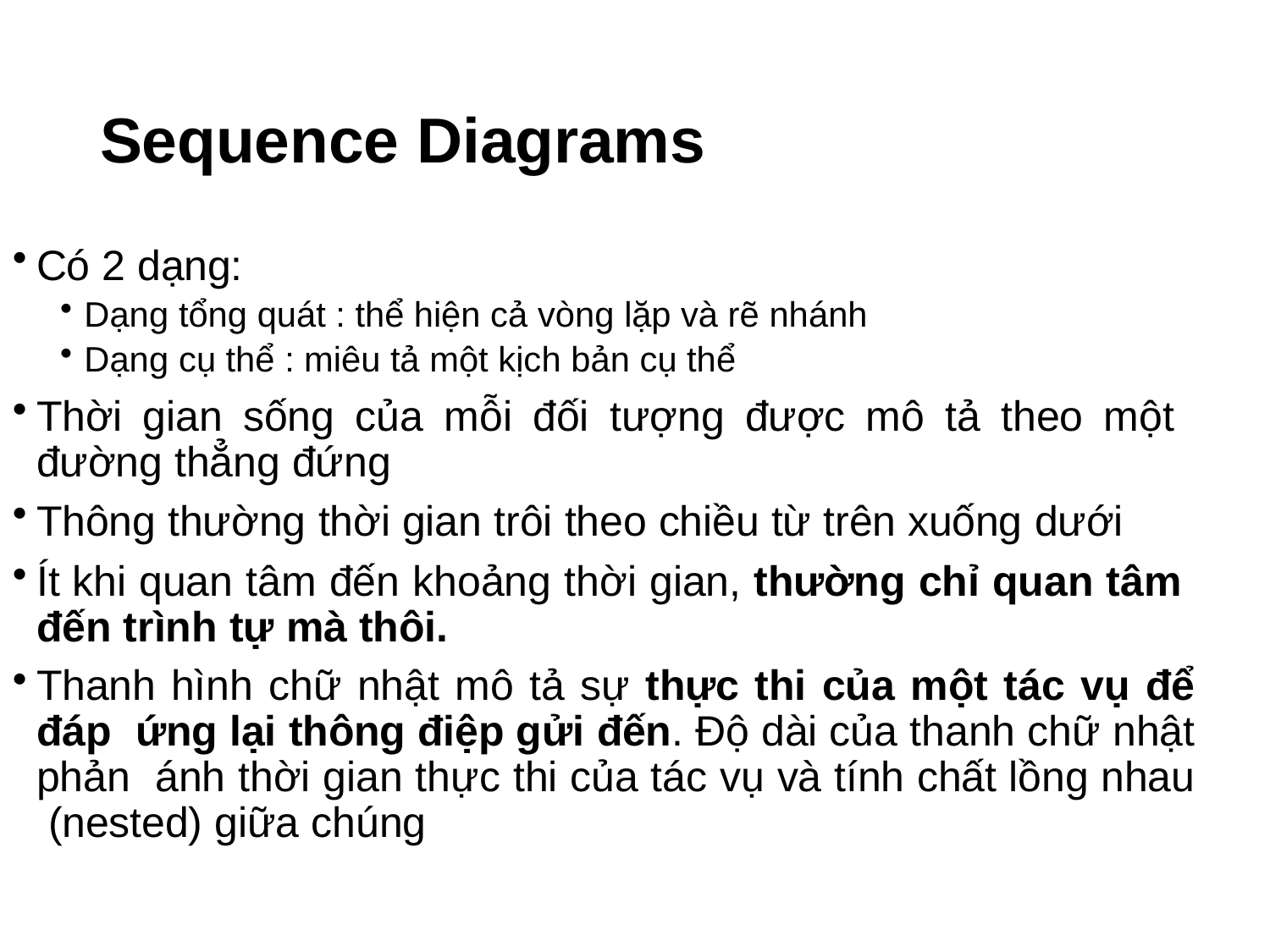

# Sequence Diagrams
Có 2 dạng:
Dạng tổng quát : thể hiện cả vòng lặp và rẽ nhánh
Dạng cụ thể : miêu tả một kịch bản cụ thể
Thời gian sống của mỗi đối tượng được mô tả theo một  đường thẳng đứng
Thông thường thời gian trôi theo chiều từ trên xuống dưới
Ít khi quan tâm đến khoảng thời gian, thường chỉ quan tâm  đến trình tự mà thôi.
Thanh hình chữ nhật mô tả sự thực thi của một tác vụ để đáp  ứng lại thông điệp gửi đến. Độ dài của thanh chữ nhật phản  ánh thời gian thực thi của tác vụ và tính chất lồng nhau  (nested) giữa chúng